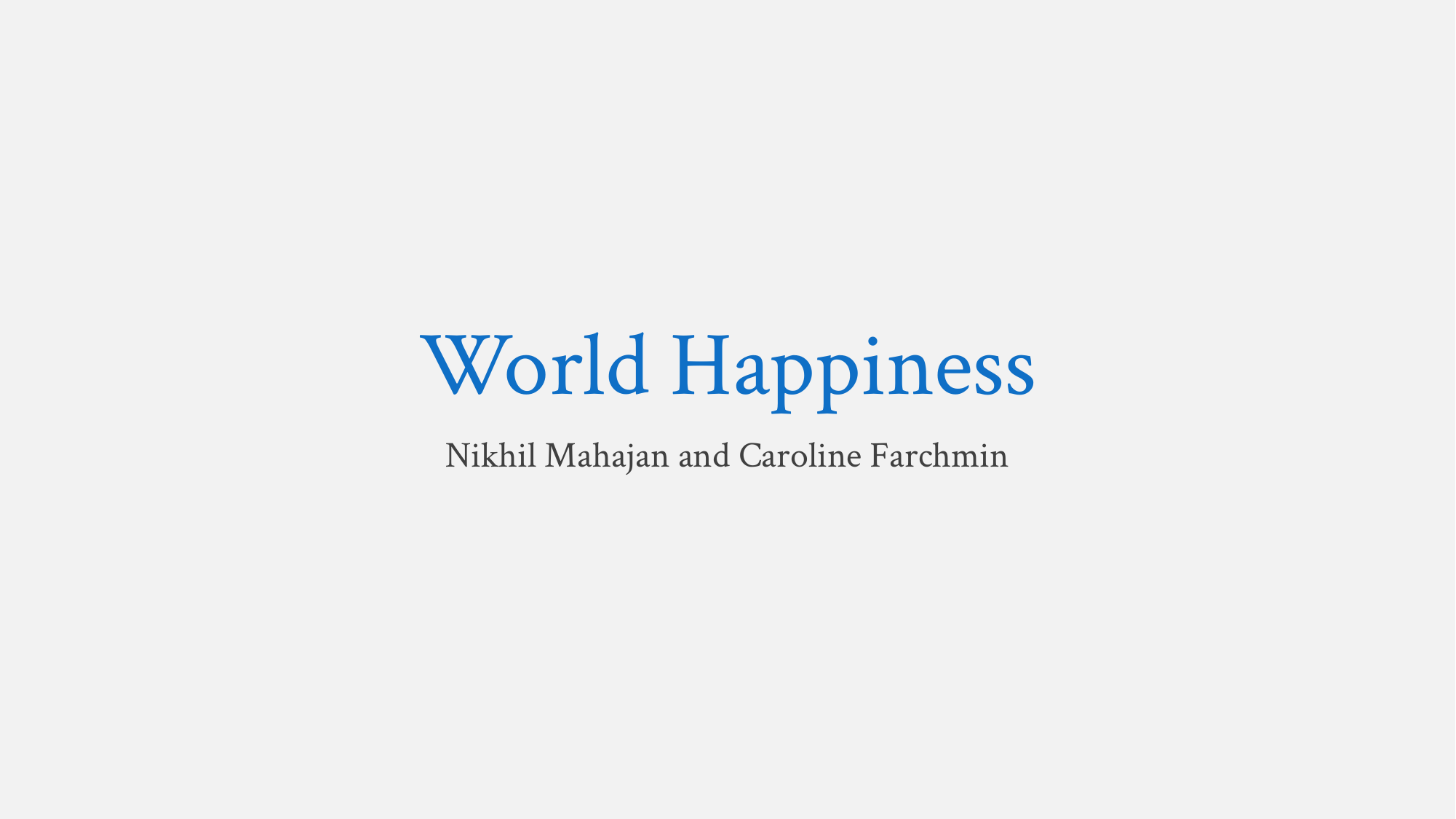

# World Happiness
Nikhil Mahajan and Caroline Farchmin